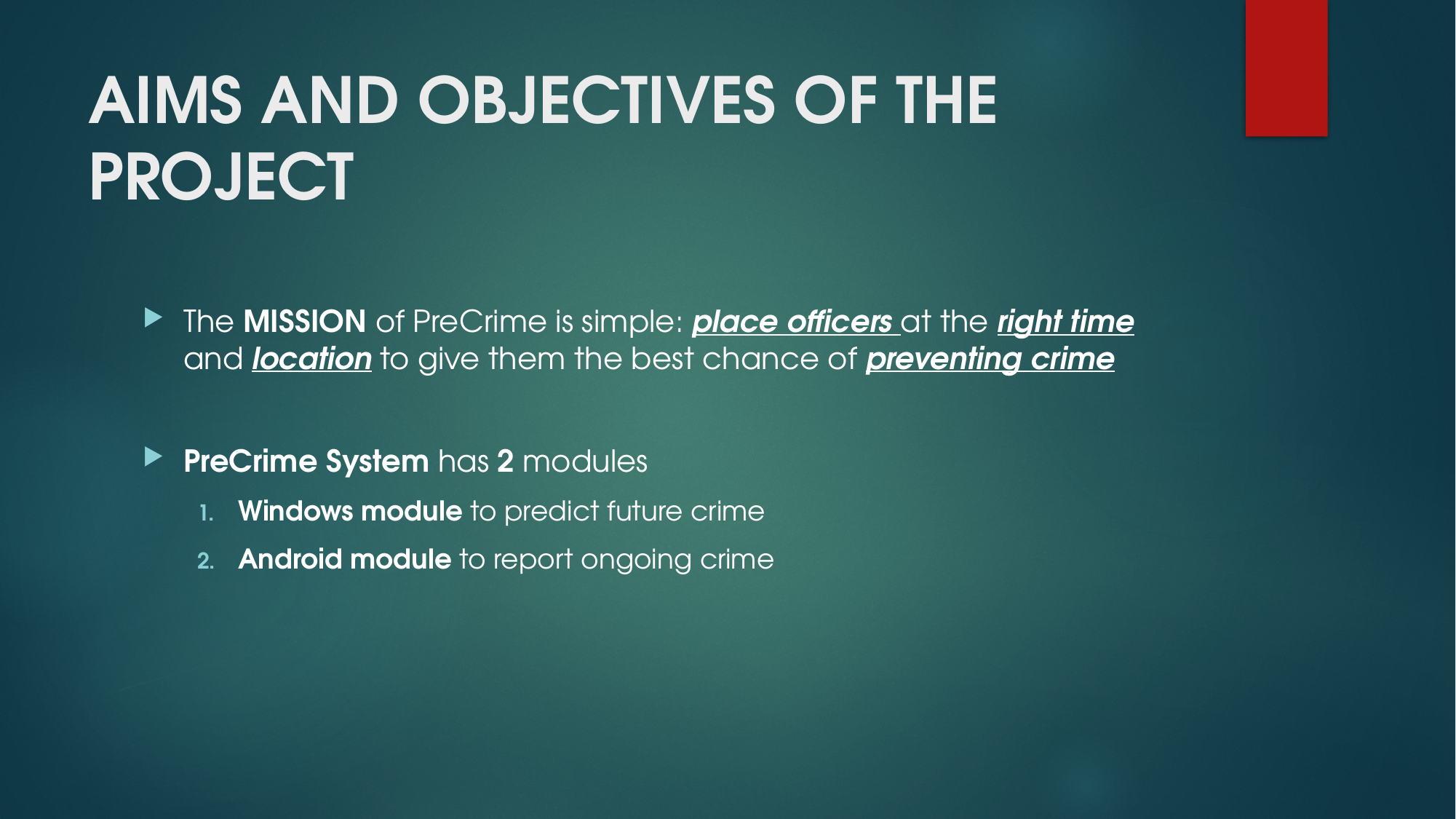

# AIMS AND OBJECTIVES OF THE PROJECT

The MISSION of PreCrime is simple: place officers at the right time and location to give them the best chance of preventing crime

PreCrime System has 2 modules
Windows module to predict future crime
Android module to report ongoing crime